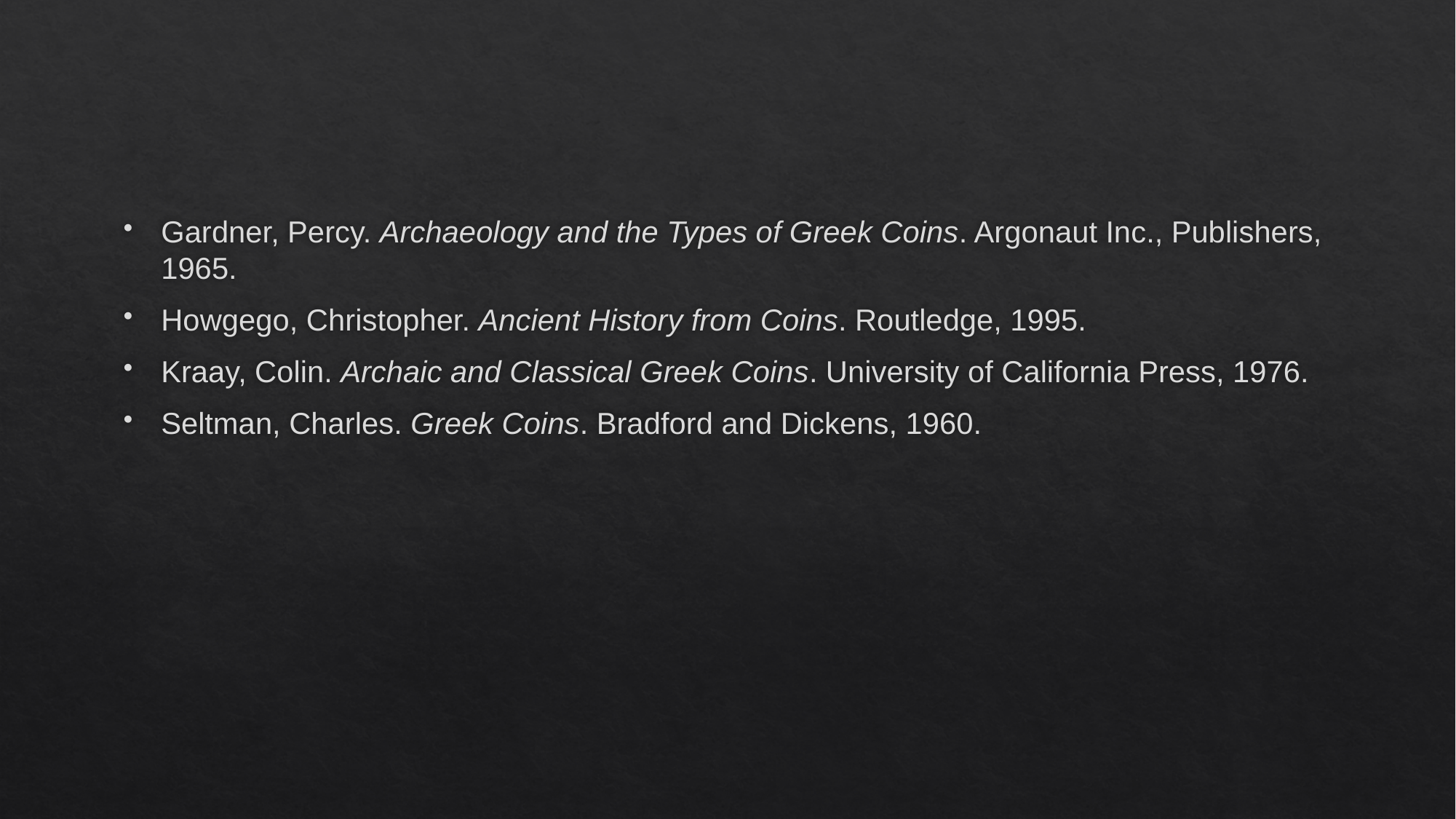

#
Gardner, Percy. Archaeology and the Types of Greek Coins. Argonaut Inc., Publishers, 1965.
Howgego, Christopher. Ancient History from Coins. Routledge, 1995.
Kraay, Colin. Archaic and Classical Greek Coins. University of California Press, 1976.
Seltman, Charles. Greek Coins. Bradford and Dickens, 1960.